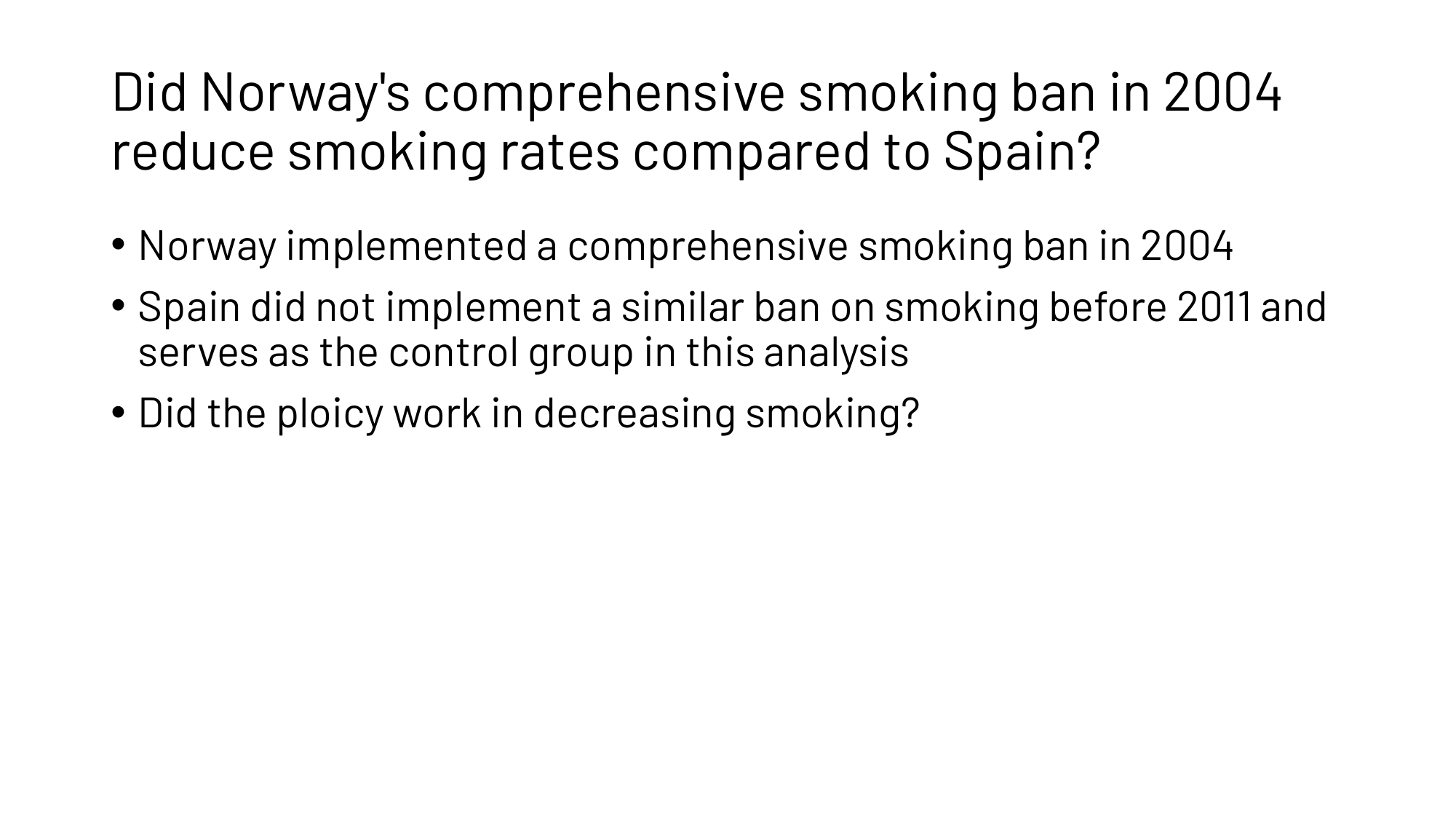

# Did Norway's comprehensive smoking ban in 2004 reduce smoking rates compared to Spain?
Norway implemented a comprehensive smoking ban in 2004
Spain did not implement a similar ban on smoking before 2011 and serves as the control group in this analysis
Did the ploicy work in decreasing smoking?